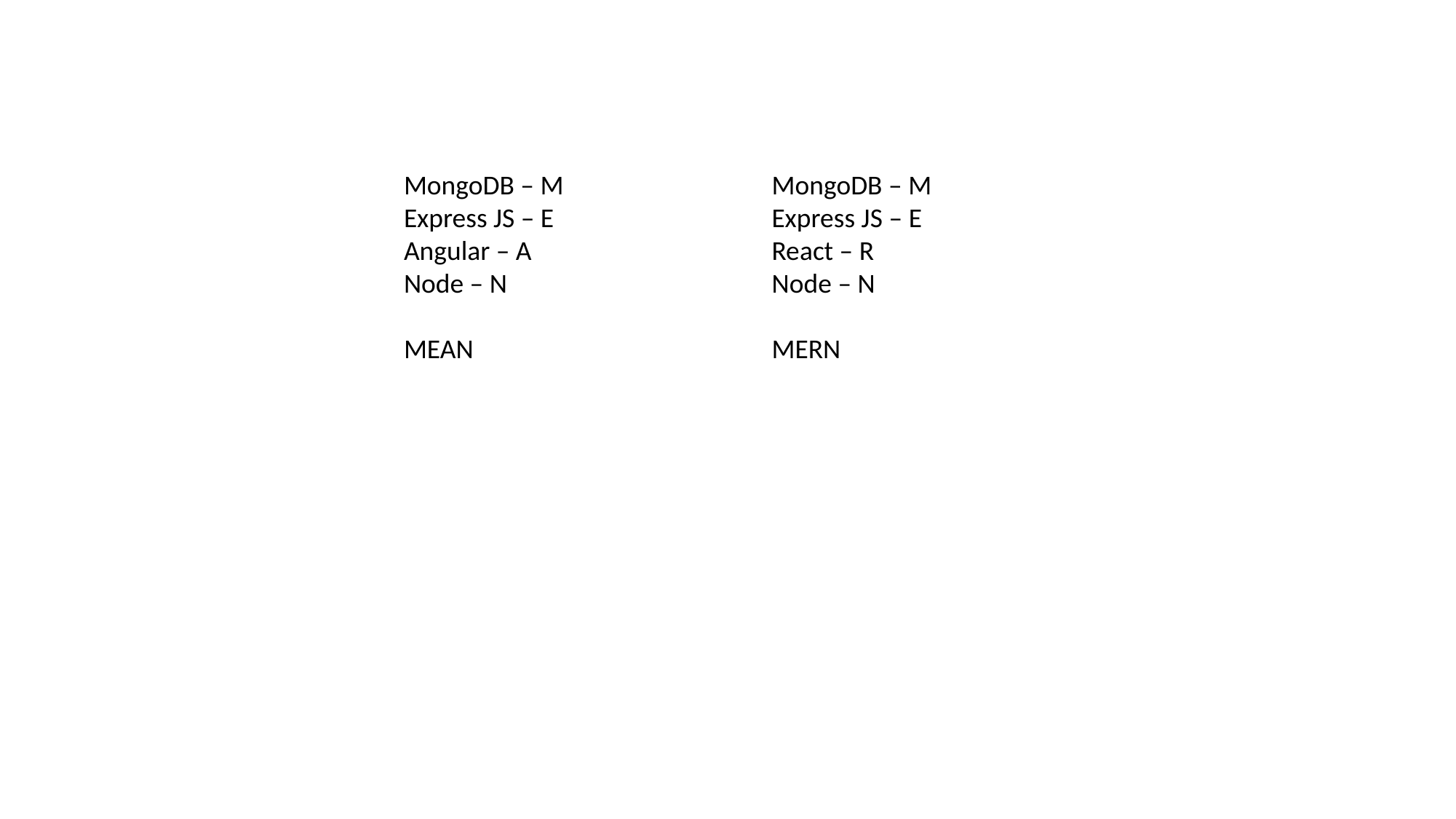

MongoDB – M
Express JS – E
Angular – A
Node – N

MEAN
MongoDB – M
Express JS – E
React – R
Node – N

MERN